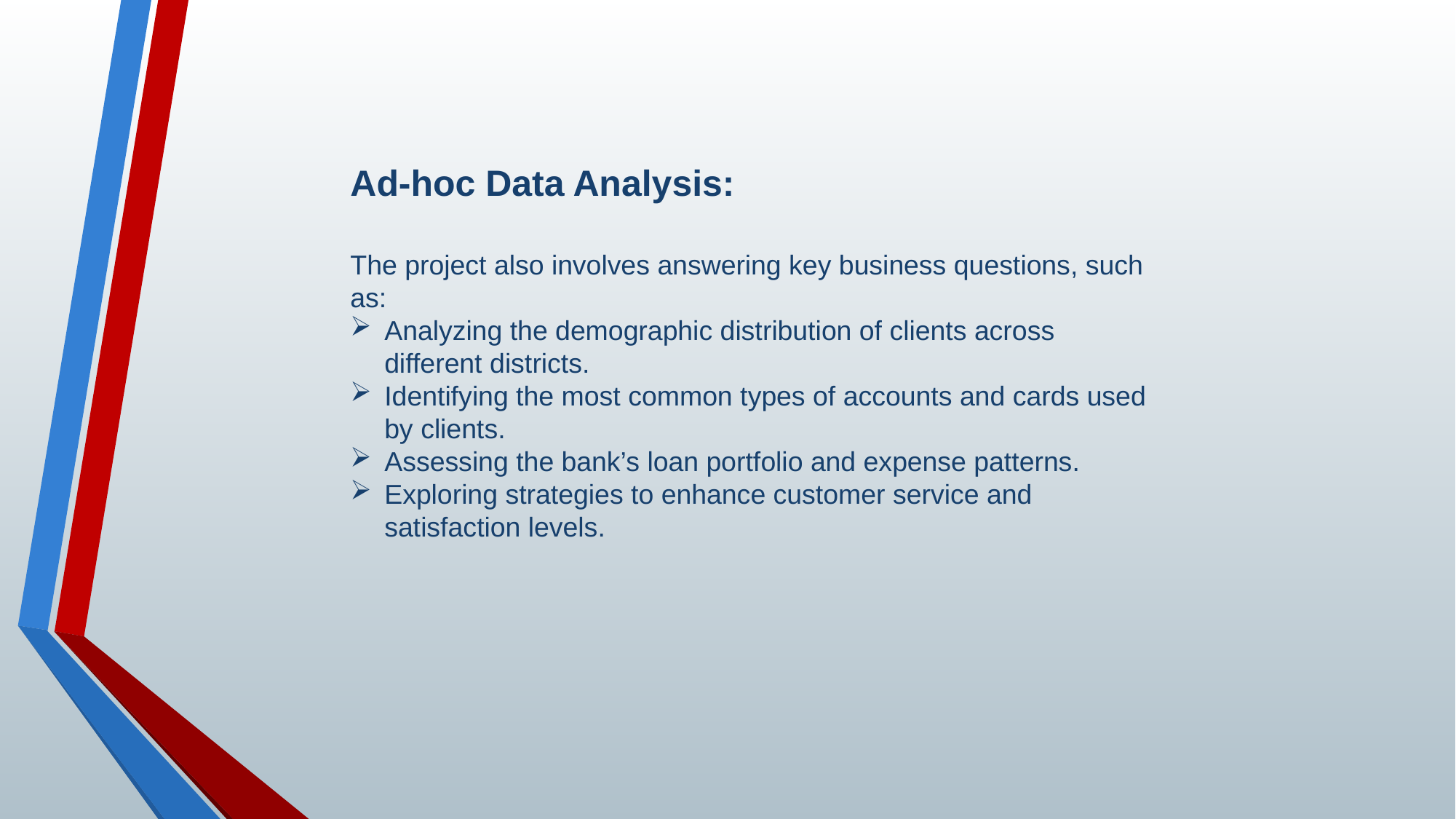

Ad-hoc Data Analysis:

The project also involves answering key business questions, such as:
Analyzing the demographic distribution of clients across different districts.
Identifying the most common types of accounts and cards used by clients.
Assessing the bank’s loan portfolio and expense patterns.
Exploring strategies to enhance customer service and satisfaction levels.